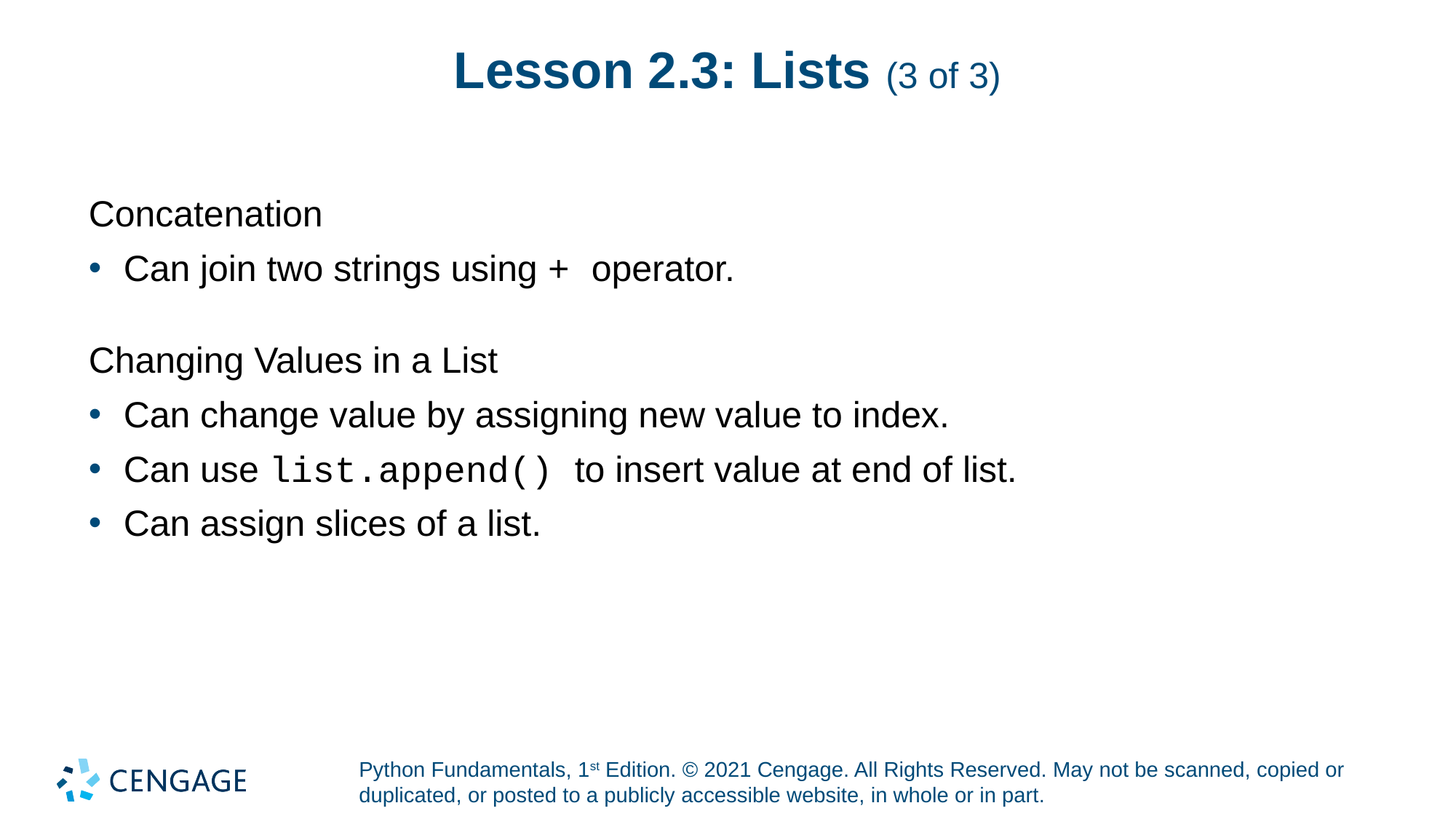

# Lesson 2.3: Lists (3 of 3)
Concatenation
Can join two strings using + operator.
Changing Values in a List
Can change value by assigning new value to index.
Can use list.append() to insert value at end of list.
Can assign slices of a list.